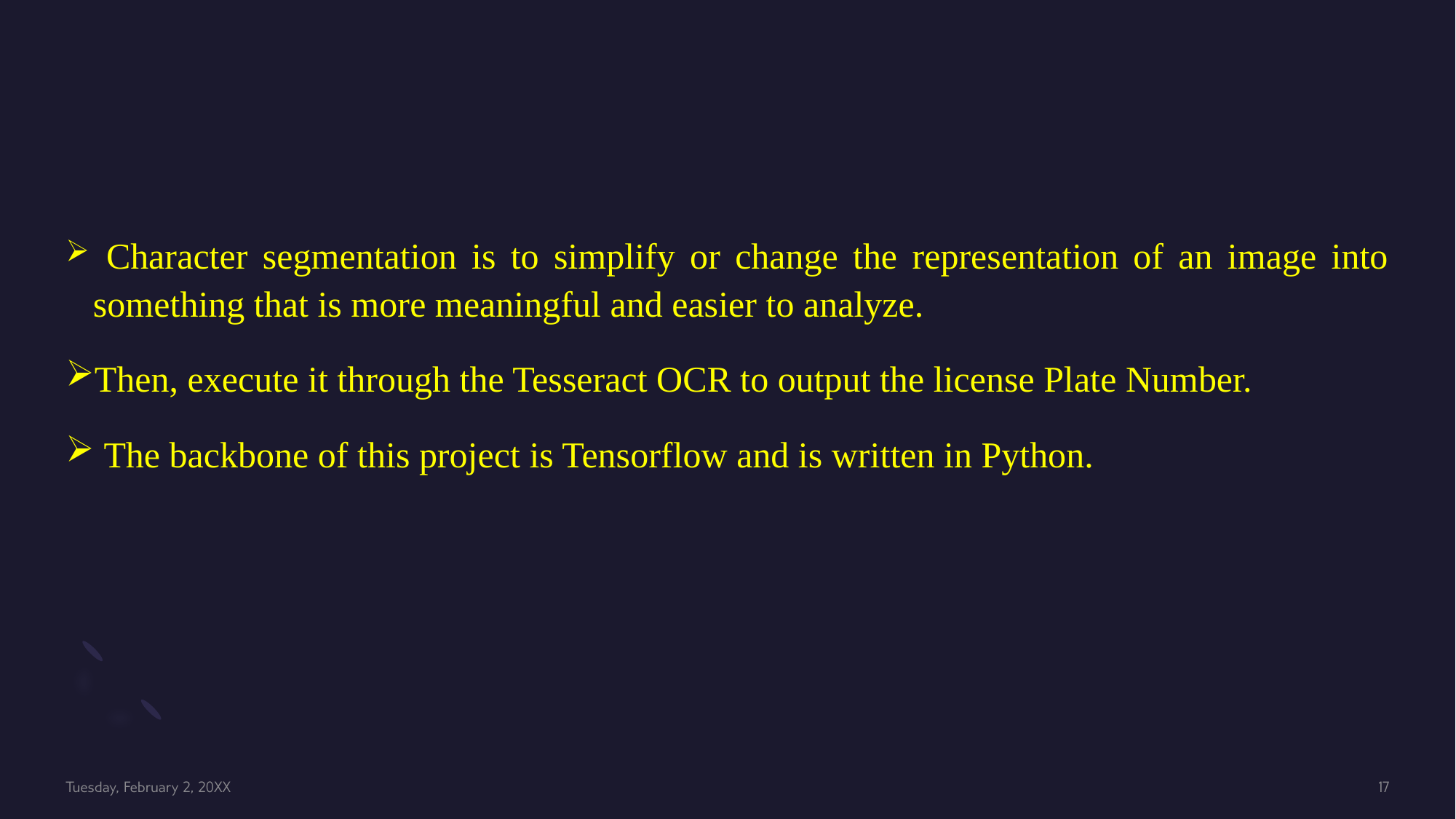

Character segmentation is to simplify or change the representation of an image into something that is more meaningful and easier to analyze.
Then, execute it through the Tesseract OCR to output the license Plate Number.
 The backbone of this project is Tensorflow and is written in Python.

Tuesday, February 2, 20XX
17